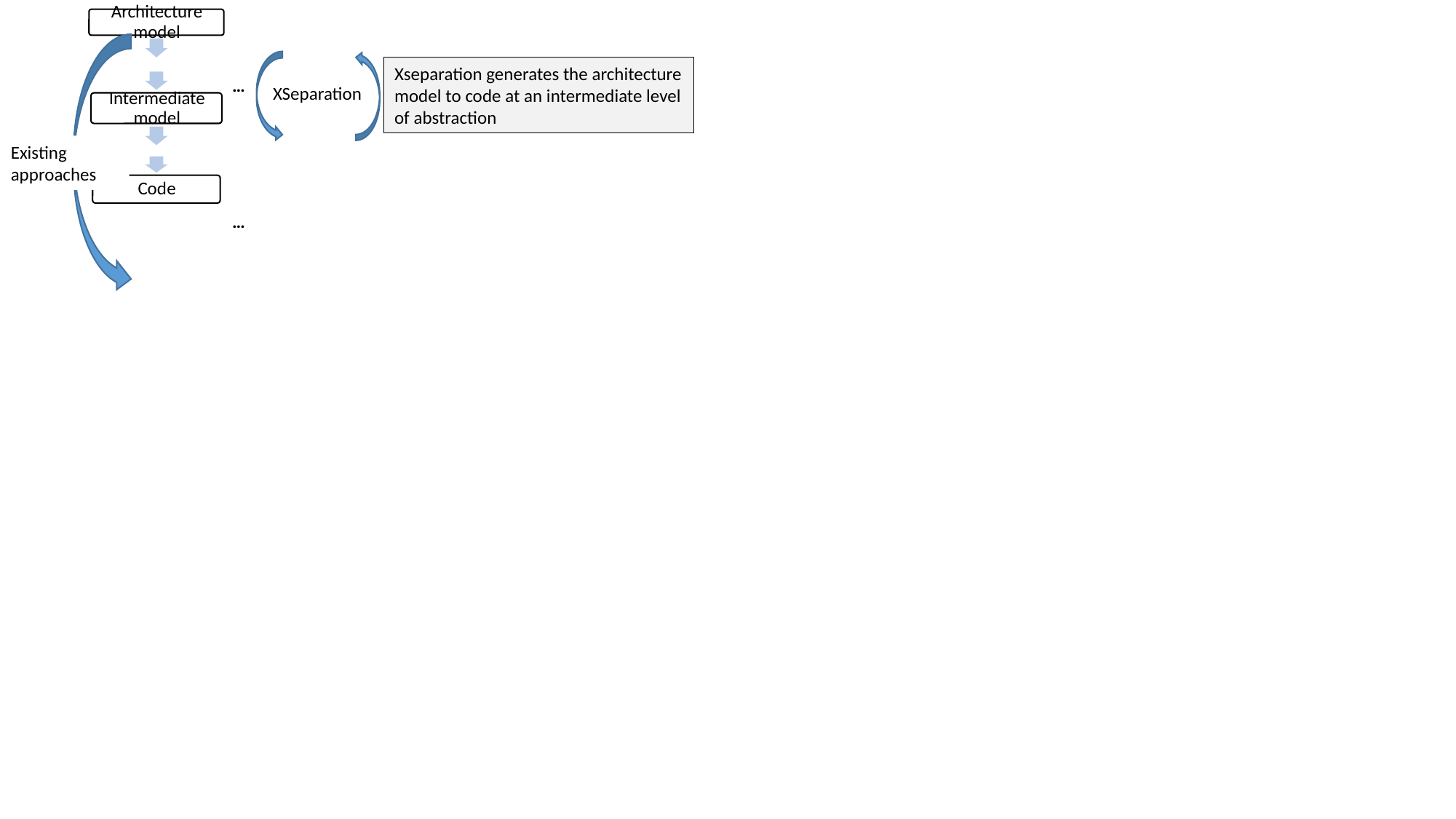

Architecture model

Intermediate model

Code

…
XSeparation
Existing approaches
…
Xseparation generates the architecture model to code at an intermediate level of abstraction